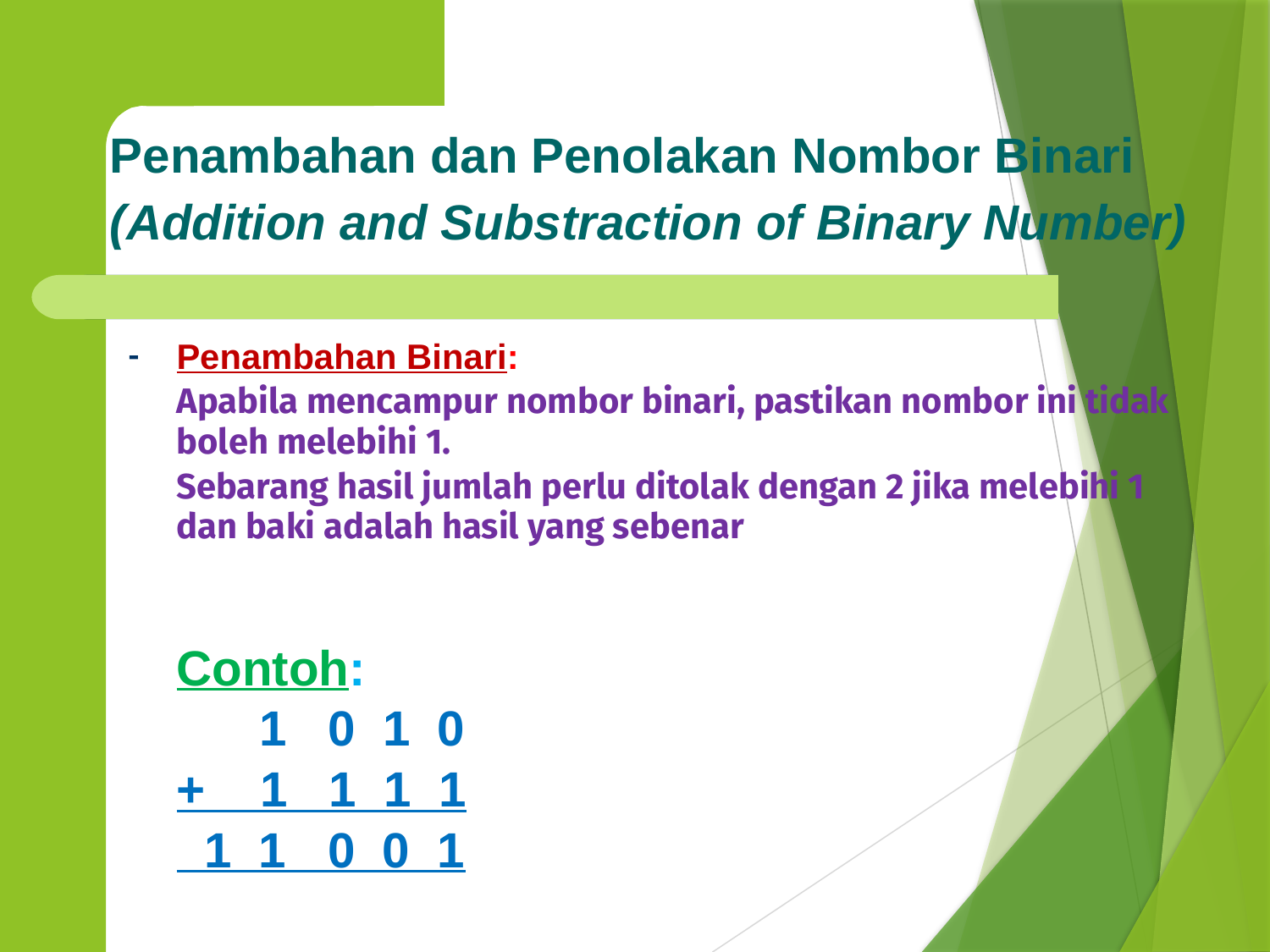

Penambahan dan Penolakan Nombor Binari
(Addition and Substraction of Binary Number)

−
Penambahan Binari:
Apabila mencampur nombor binari, pastikan nombor ini tidak boleh melebihi 1.
Sebarang hasil jumlah perlu ditolak dengan 2 jika melebihi 1 dan baki adalah hasil yang sebenar

Contoh:
      1   0  1  0
+    1   1  1  1
  1  1   0  0  1